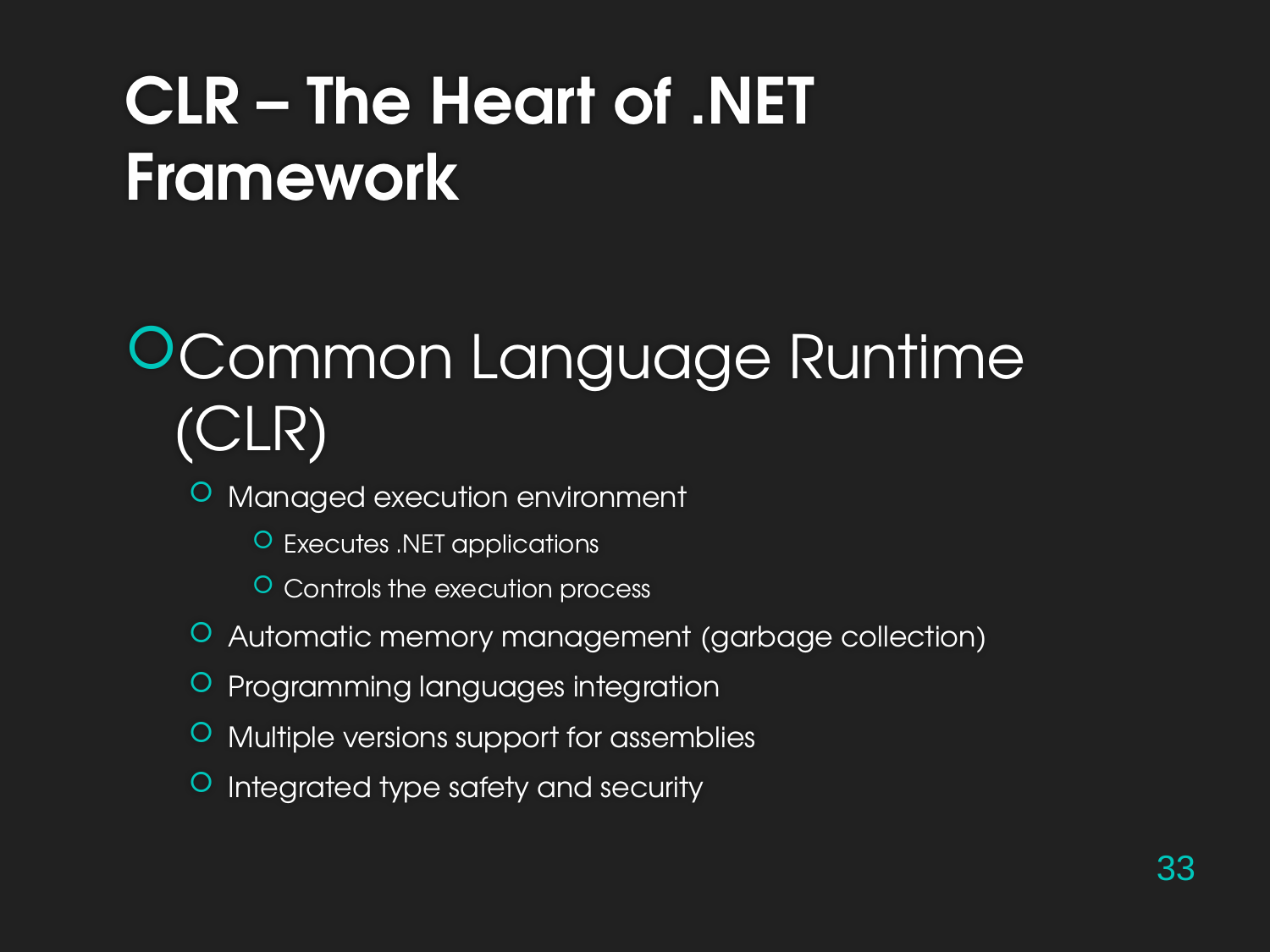

# CLR – The Heart of .NET Framework
Common Language Runtime (CLR)
Managed execution environment
Executes .NET applications
Controls the execution process
Automatic memory management (garbage collection)
Programming languages integration
Multiple versions support for assemblies
Integrated type safety and security
33